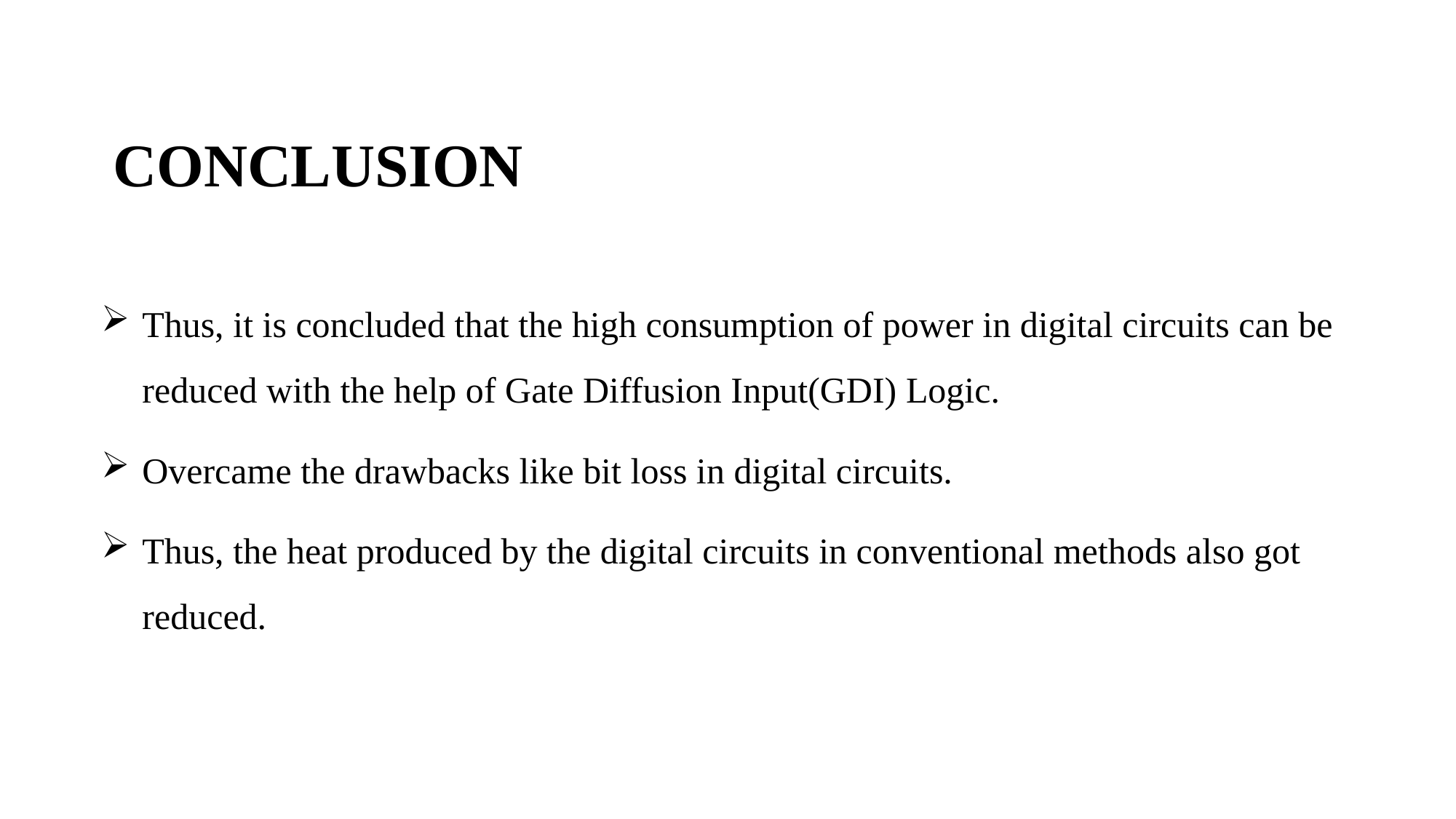

# CONCLUSION
Thus, it is concluded that the high consumption of power in digital circuits can be reduced with the help of Gate Diffusion Input(GDI) Logic.
Overcame the drawbacks like bit loss in digital circuits.
Thus, the heat produced by the digital circuits in conventional methods also got reduced.